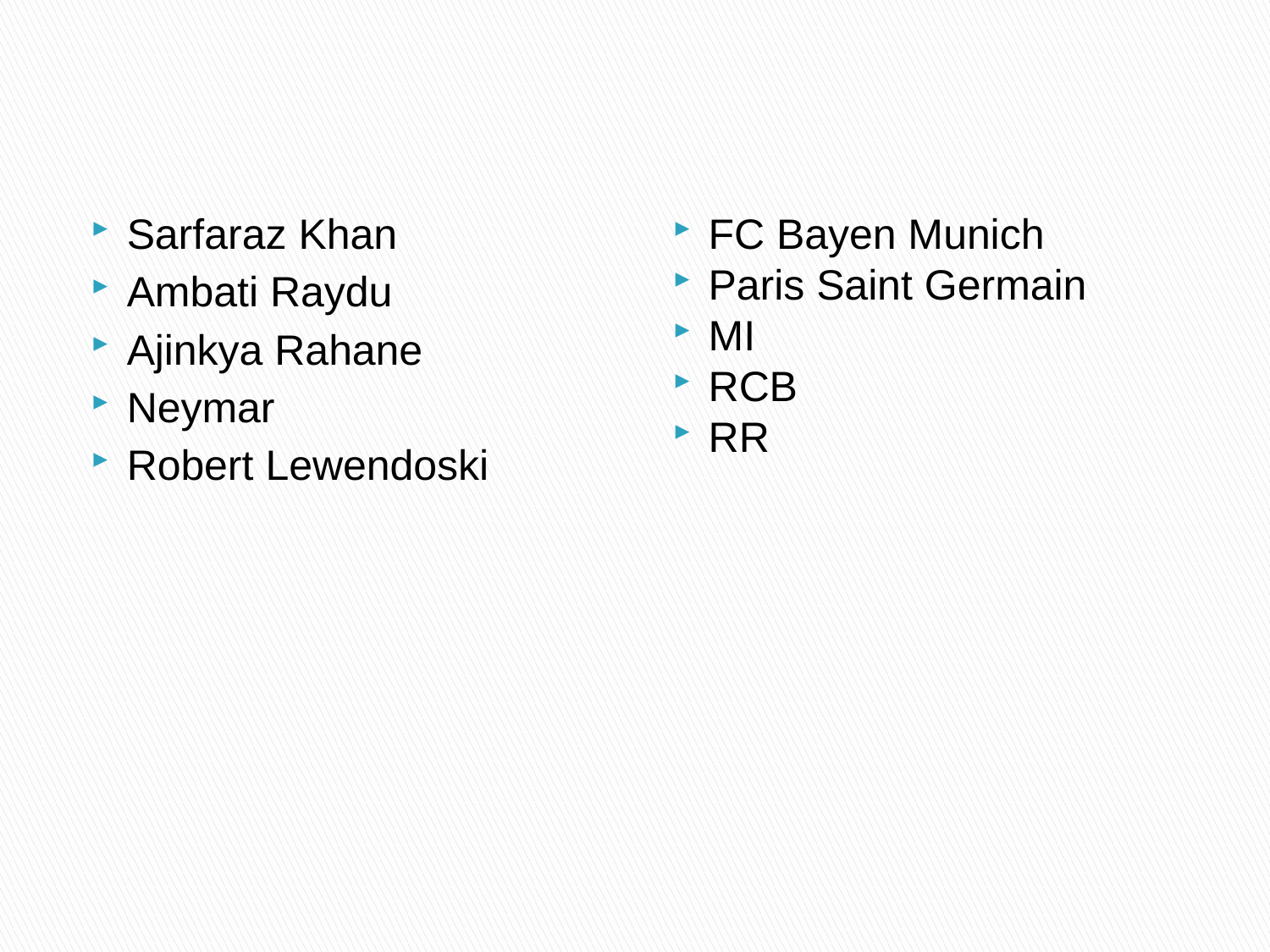

#
Sarfaraz Khan
Ambati Raydu
Ajinkya Rahane
Neymar
Robert Lewendoski

FC Bayen Munich
Paris Saint Germain
MI
RCB
RR